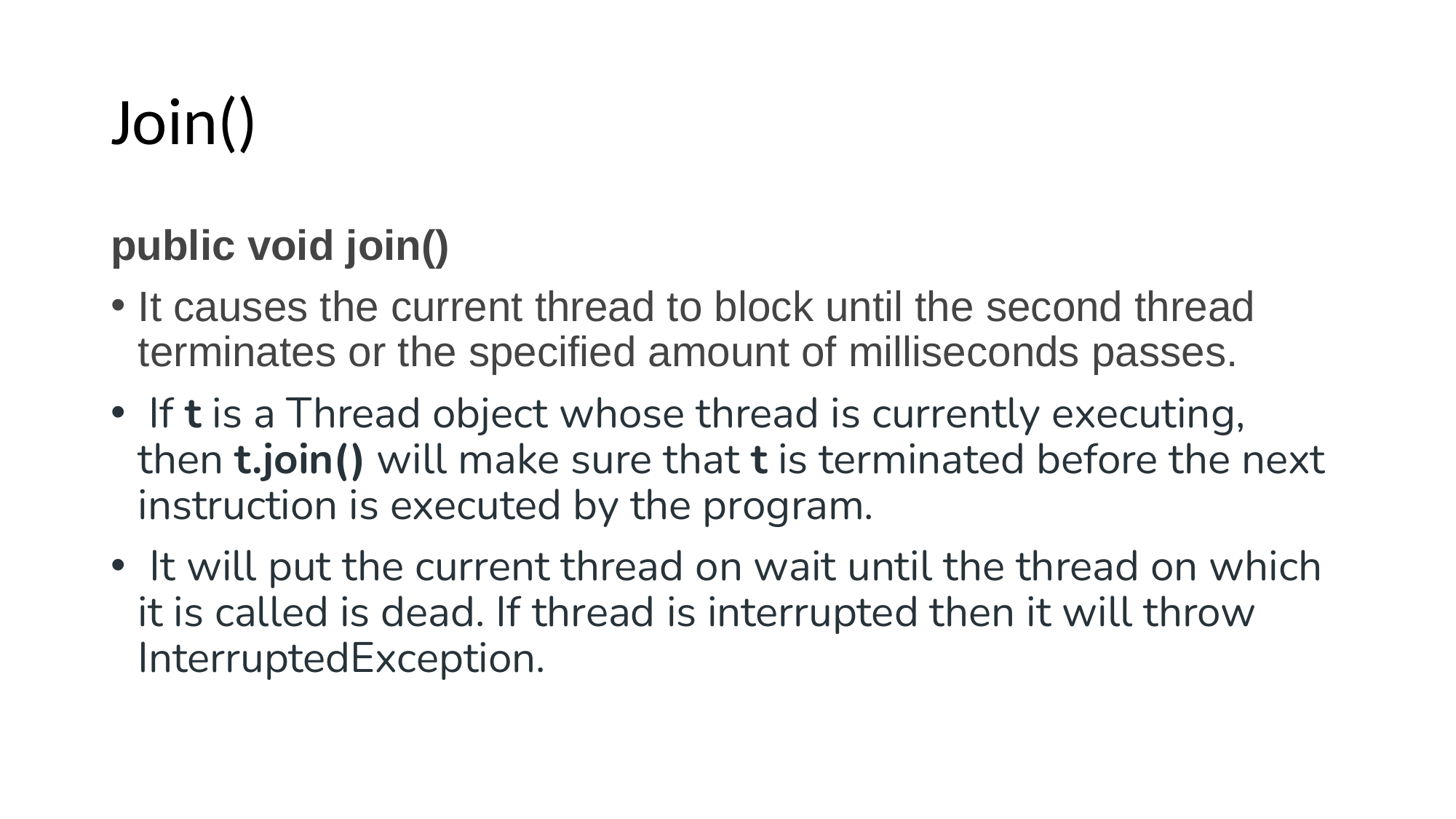

# Join()
public void join()
It causes the current thread to block until the second thread terminates or the specified amount of milliseconds passes.
 If t is a Thread object whose thread is currently executing, then t.join() will make sure that t is terminated before the next instruction is executed by the program.
 It will put the current thread on wait until the thread on which it is called is dead. If thread is interrupted then it will throw InterruptedException.